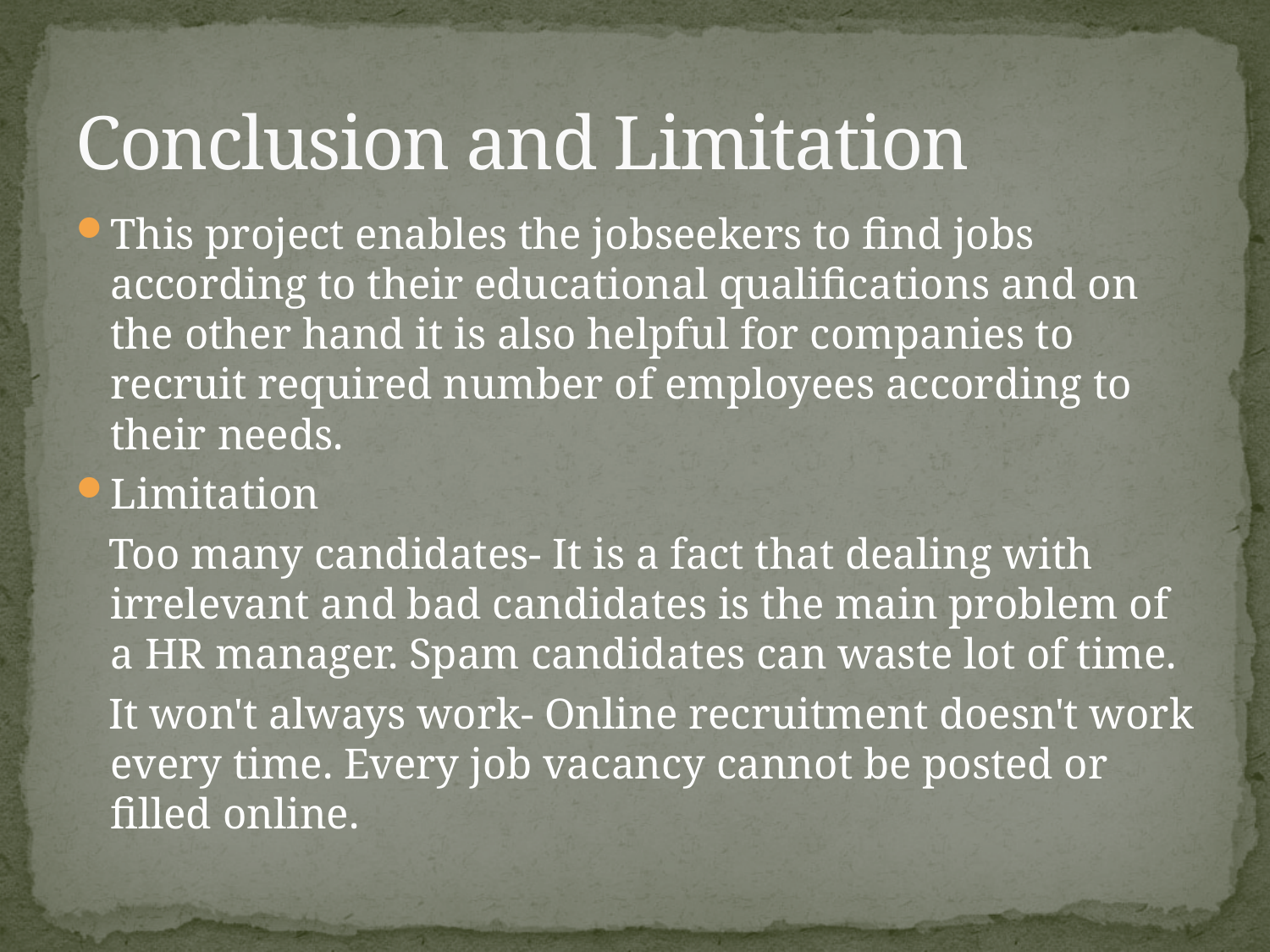

# Conclusion and Limitation
This project enables the jobseekers to find jobs according to their educational qualifications and on the other hand it is also helpful for companies to recruit required number of employees according to their needs.
Limitation
   Too many candidates- It is a fact that dealing with irrelevant and bad candidates is the main problem of a HR manager. Spam candidates can waste lot of time.
   It won't always work- Online recruitment doesn't work every time. Every job vacancy cannot be posted or filled online.